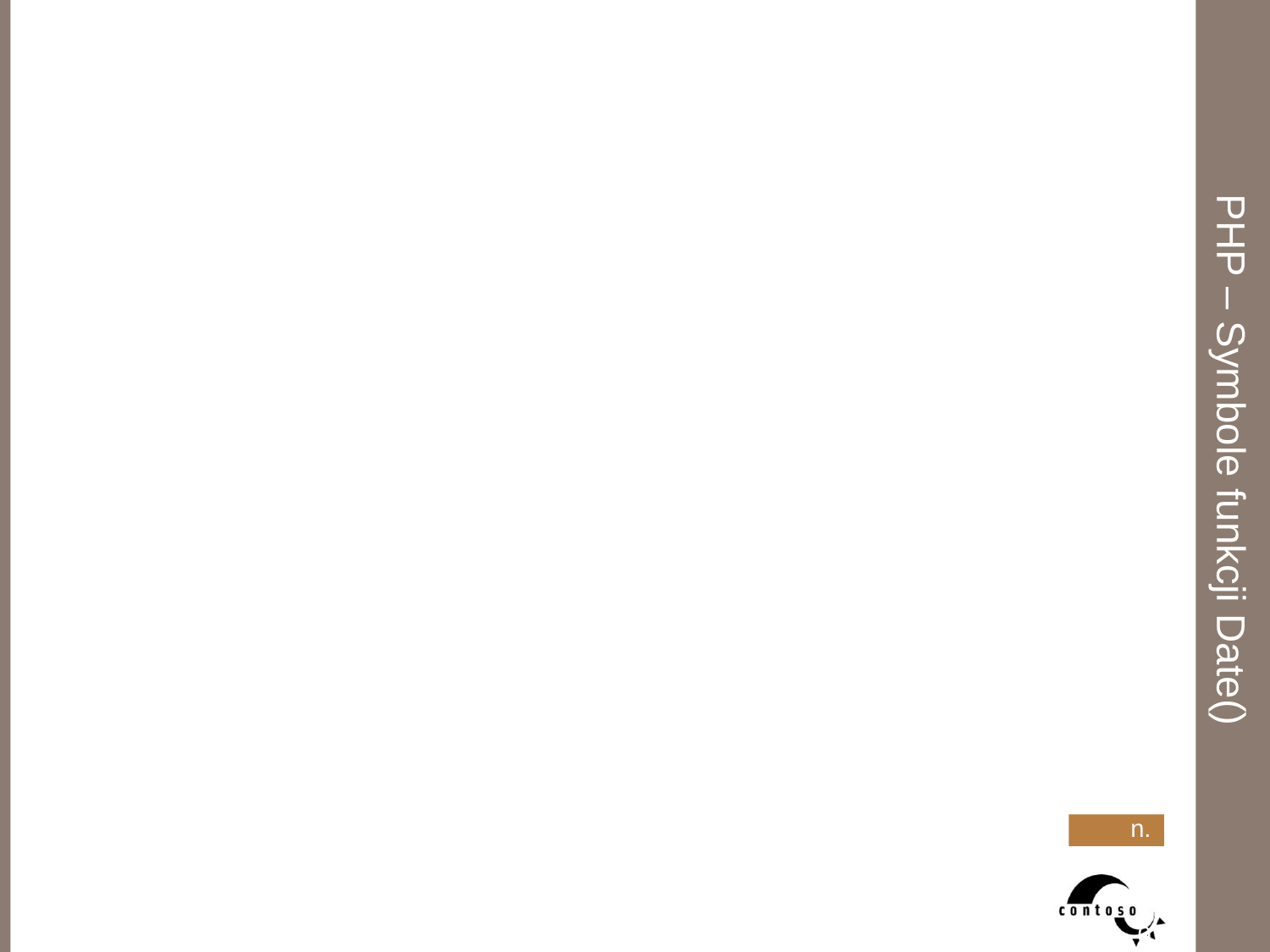

PHP – Symbole funkcji Date()
Symbole funkcji date()

 a - "am" lub "pm"
A - "AM" lub "PM"
B - Czas internetowy Swatcha
d - dzień miesiąca, 2 cyfry z zerem na początku; tzn. od "01" do "31"
D - dzień tygodnia, tekst, 3 litery; np. "Fri"
F - miesiąc, tekst, pełna nazwa; np. "January"
g - godzina, format 12-godzinny bez zera na początku; tzn. od "1" do "12"
G - godzina, format 24-godzinny bez zera na początku; tzn. od "0" do "23"
h - godzina, format 12-godzinny z zerem na początku; tzn. od "01" do "12"
H - godzina, format 24-godzinny z zerem na początku; tzn. od "00" do "23"
i - minuty; tzn. od "00" do "59"
I (duża litera i) - "1" jeśli czas oszczędzania światła słonecznego (w Polsce - czas letni), "0" jeśli czas standardowy (w Polsce - zimowy)
j - dzień miesiąca bez zera na początku; tzn. od "1" do "31"
l (mała litera 'L') - dzień tygodnia, tekst, pełna nazwa; n.p. "Friday"
L - "1" jeśli rok przestępny, "0" w przeciwnym razie